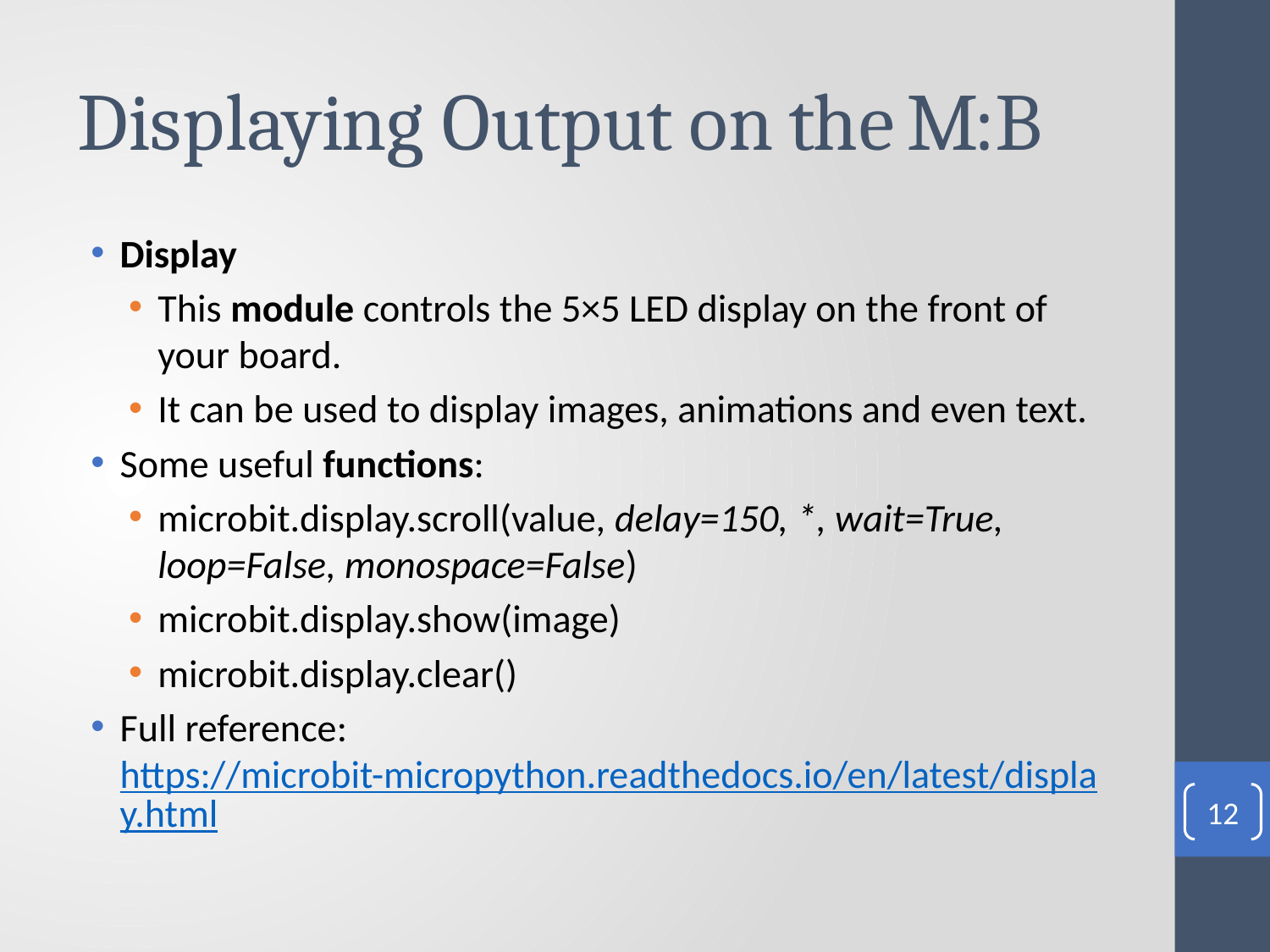

# Displaying Output on the M:B
Display
This module controls the 5×5 LED display on the front of your board.
It can be used to display images, animations and even text.
Some useful functions:
microbit.display.scroll(value, delay=150, *, wait=True, loop=False, monospace=False)
microbit.display.show(image)
microbit.display.clear()
Full reference: https://microbit-micropython.readthedocs.io/en/latest/display.html
12